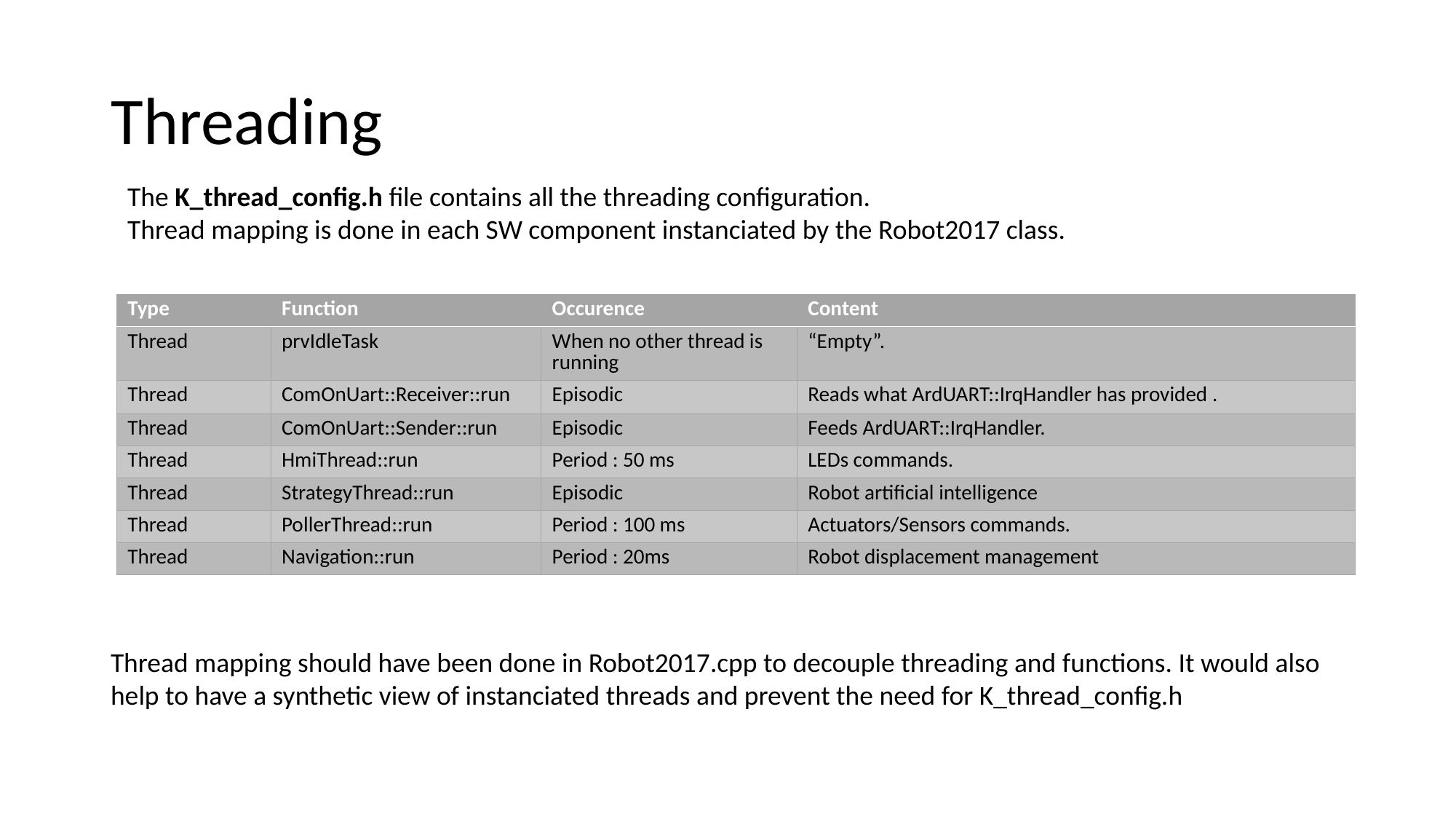

# Threading
The K_thread_config.h file contains all the threading configuration.
Thread mapping is done in each SW component instanciated by the Robot2017 class.
| Type | Function | Occurence | Content |
| --- | --- | --- | --- |
| Thread | prvIdleTask | When no other thread is running | “Empty”. |
| Thread | ComOnUart::Receiver::run | Episodic | Reads what ArdUART::IrqHandler has provided . |
| Thread | ComOnUart::Sender::run | Episodic | Feeds ArdUART::IrqHandler. |
| Thread | HmiThread::run | Period : 50 ms | LEDs commands. |
| Thread | StrategyThread::run | Episodic | Robot artificial intelligence |
| Thread | PollerThread::run | Period : 100 ms | Actuators/Sensors commands. |
| Thread | Navigation::run | Period : 20ms | Robot displacement management |
Thread mapping should have been done in Robot2017.cpp to decouple threading and functions. It would also help to have a synthetic view of instanciated threads and prevent the need for K_thread_config.h